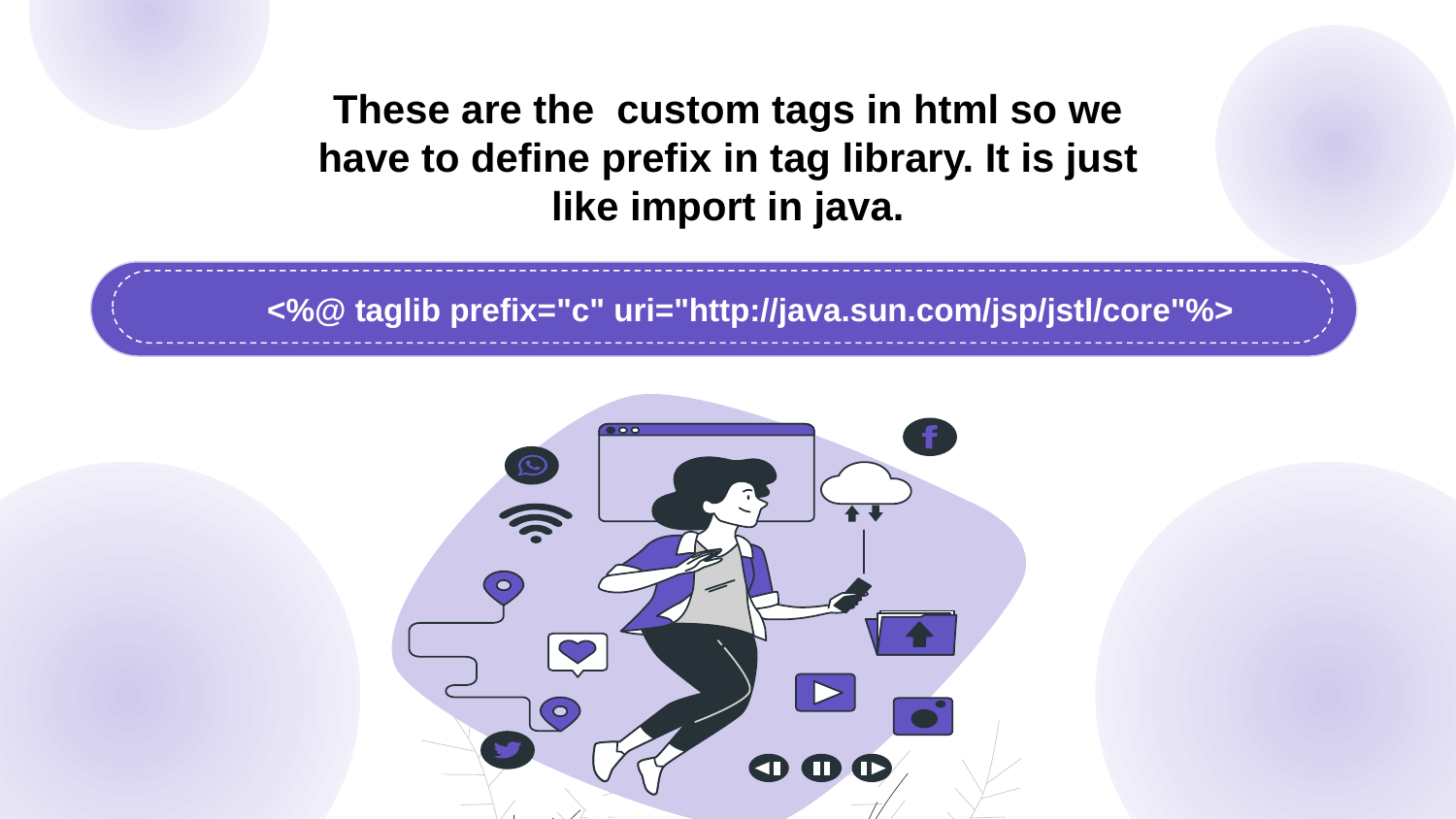

These are the  custom tags in html so we have to define prefix in tag library. It is just like import in java.

# <%@ taglib prefix="c" uri="http://java.sun.com/jsp/jstl/core"%>